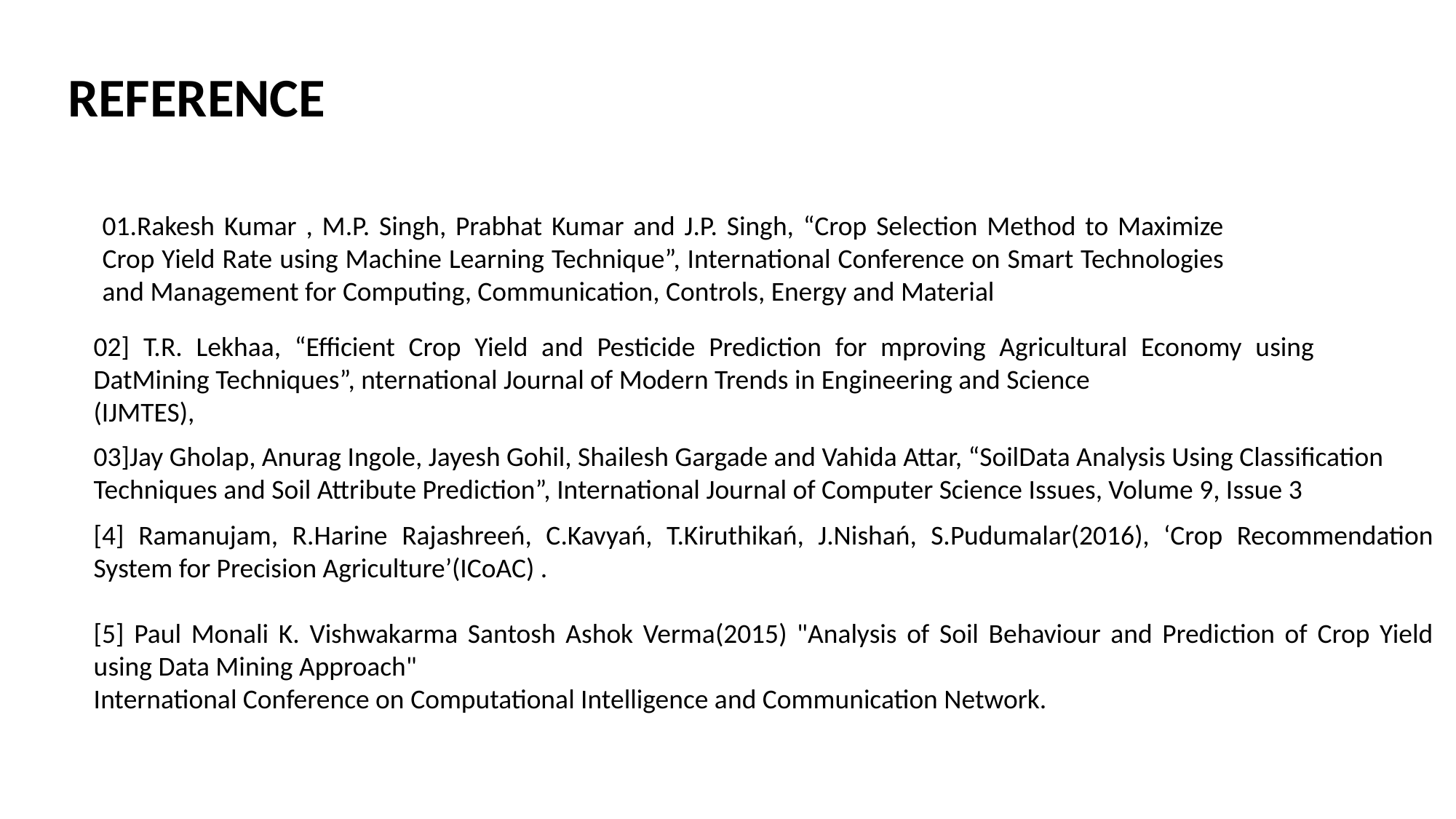

REFERENCE
01.Rakesh Kumar , M.P. Singh, Prabhat Kumar and J.P. Singh, “Crop Selection Method to Maximize Crop Yield Rate using Machine Learning Technique”, International Conference on Smart Technologies and Management for Computing, Communication, Controls, Energy and Material
02] T.R. Lekhaa, “Efficient Crop Yield and Pesticide Prediction for mproving Agricultural Economy using DatMining Techniques”, nternational Journal of Modern Trends in Engineering and Science
(IJMTES),
03]Jay Gholap, Anurag Ingole, Jayesh Gohil, Shailesh Gargade and Vahida Attar, “SoilData Analysis Using Classification Techniques and Soil Attribute Prediction”, International Journal of Computer Science Issues, Volume 9, Issue 3
[4] Ramanujam, R.Harine Rajashreeń, C.Kavyań, T.Kiruthikań, J.Nishań, S.Pudumalar(2016), ‘Crop Recommendation System for Precision Agriculture’(ICoAC) .

[5] Paul Monali K. Vishwakarma Santosh Ashok Verma(2015) "Analysis of Soil Behaviour and Prediction of Crop Yield using Data Mining Approach"
International Conference on Computational Intelligence and Communication Network.